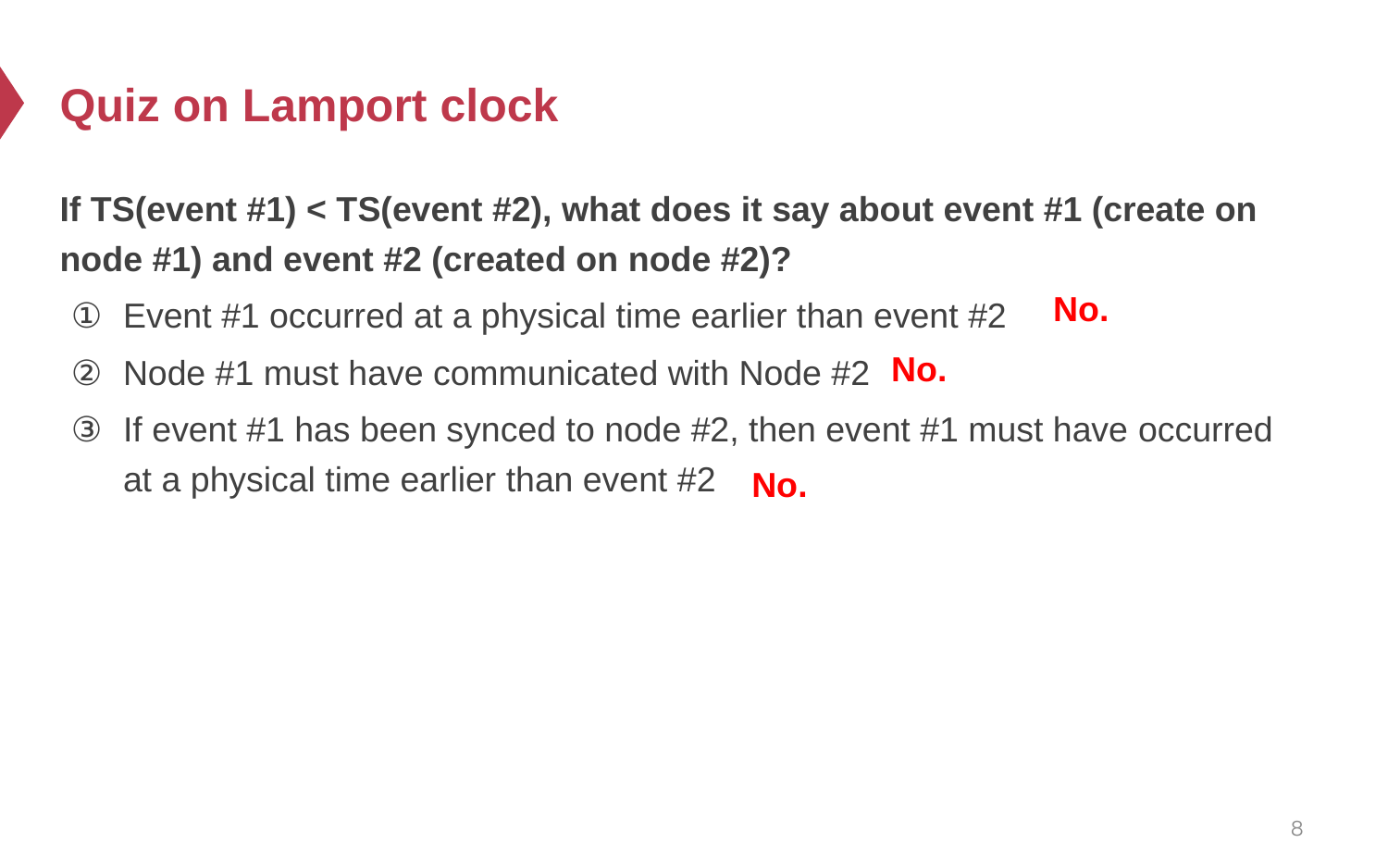

# Quiz on Lamport clock
If TS(event #1) < TS(event #2), what does it say about event #1 (create on node #1) and event #2 (created on node #2)?
Event #1 occurred at a physical time earlier than event #2
Node #1 must have communicated with Node #2
If event #1 has been synced to node #2, then event #1 must have occurred at a physical time earlier than event #2

No.
No.
No.
8